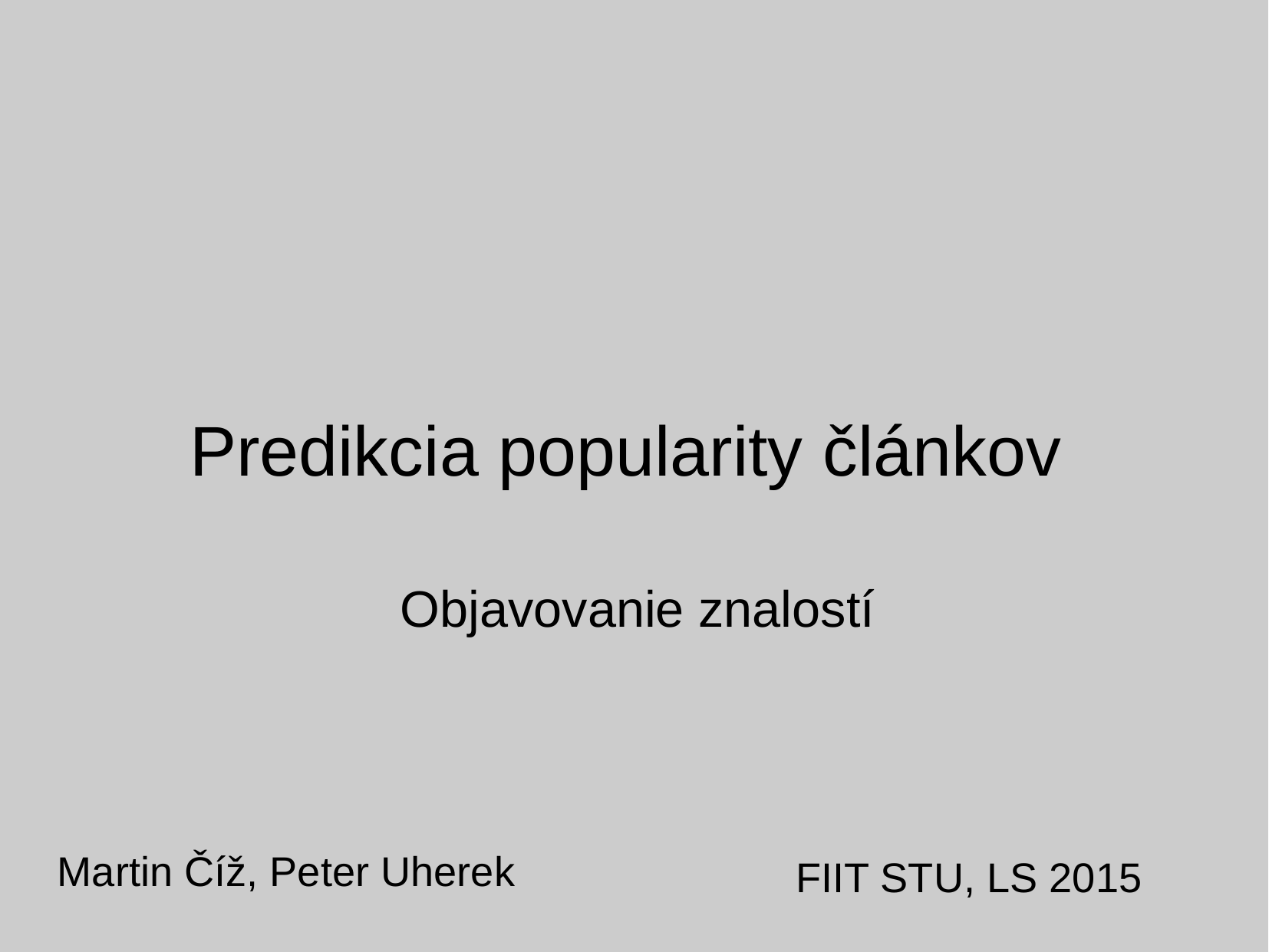

Predikcia popularity článkov

Objavovanie znalostí
 Martin Číž, Peter Uherek
 FIIT STU, LS 2015